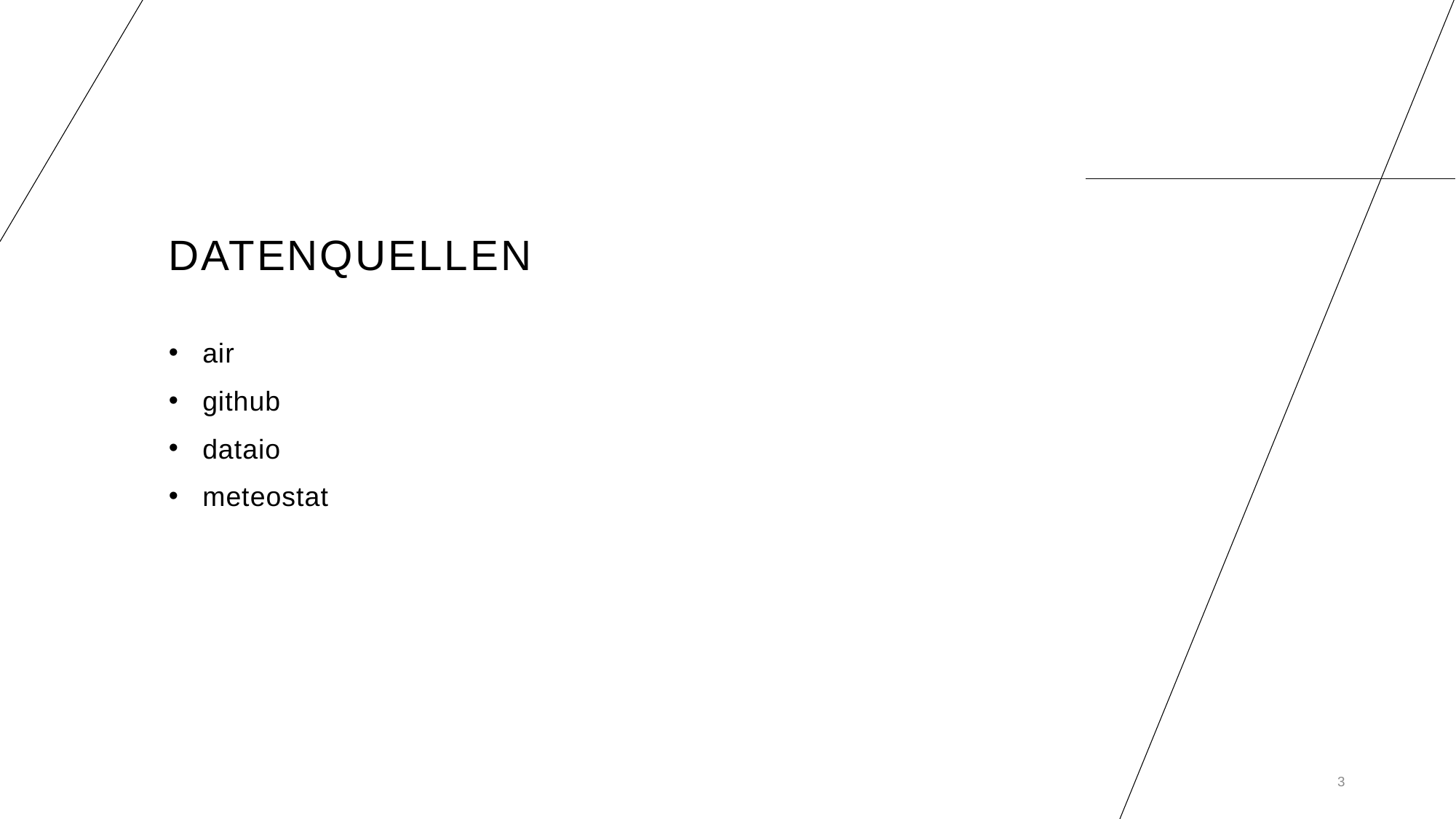

# Datenquellen
air
github
dataio
meteostat
3